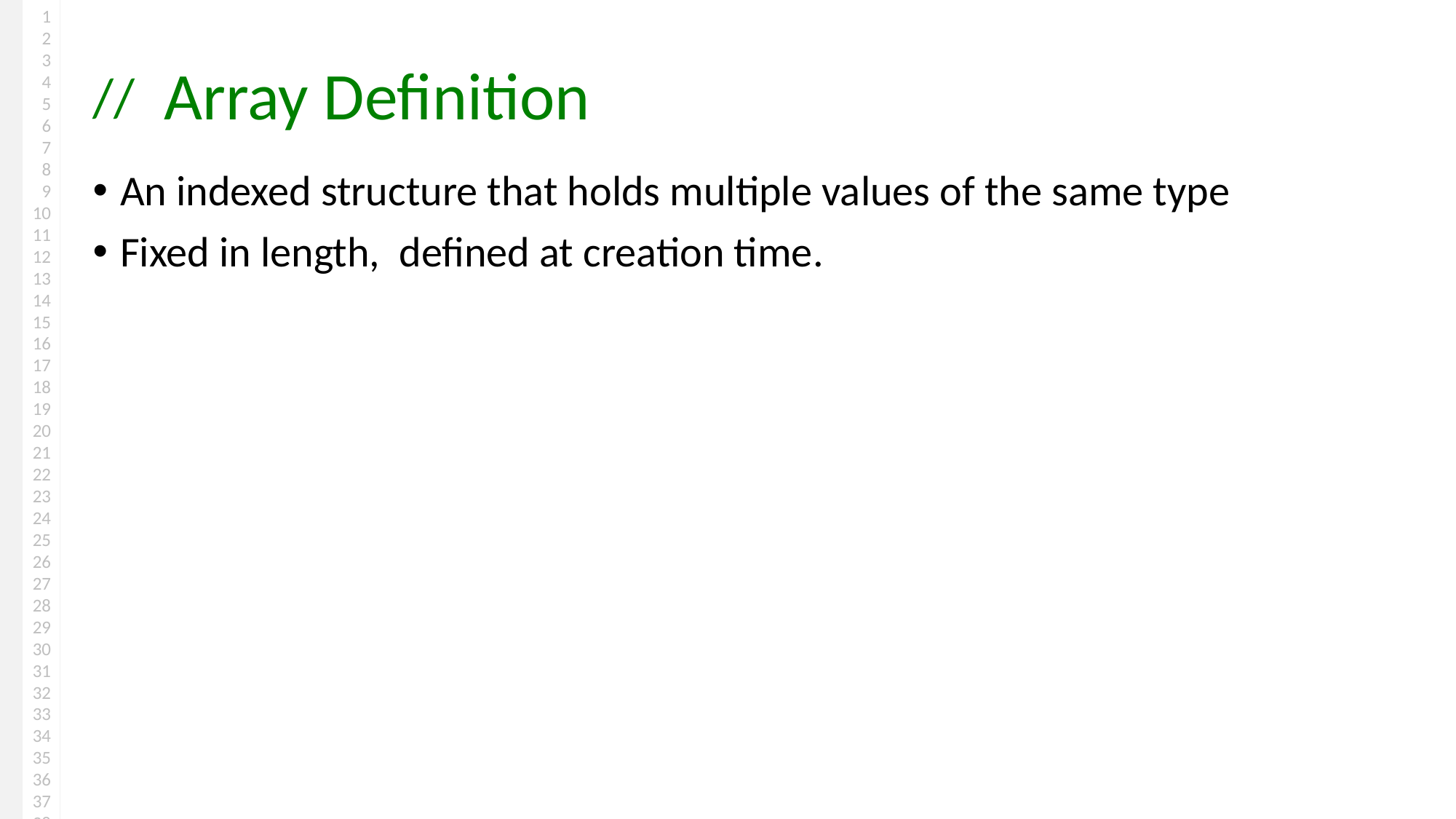

# Array Definition
An indexed structure that holds multiple values of the same type
Fixed in length,  defined at creation time.